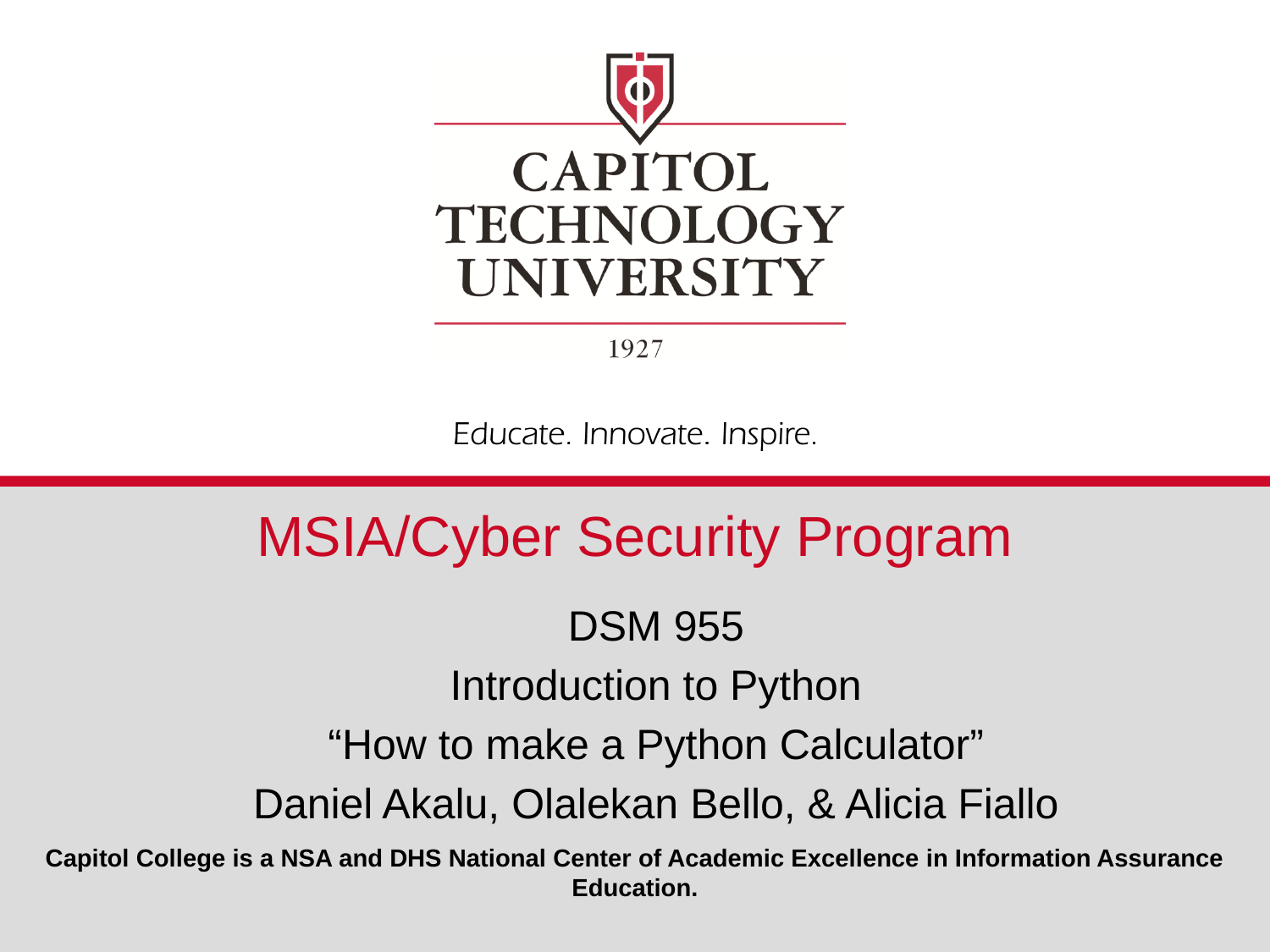

# MSIA/Cyber Security Program
DSM 955
Introduction to Python
“How to make a Python Calculator”
Daniel Akalu, Olalekan Bello, & Alicia Fiallo